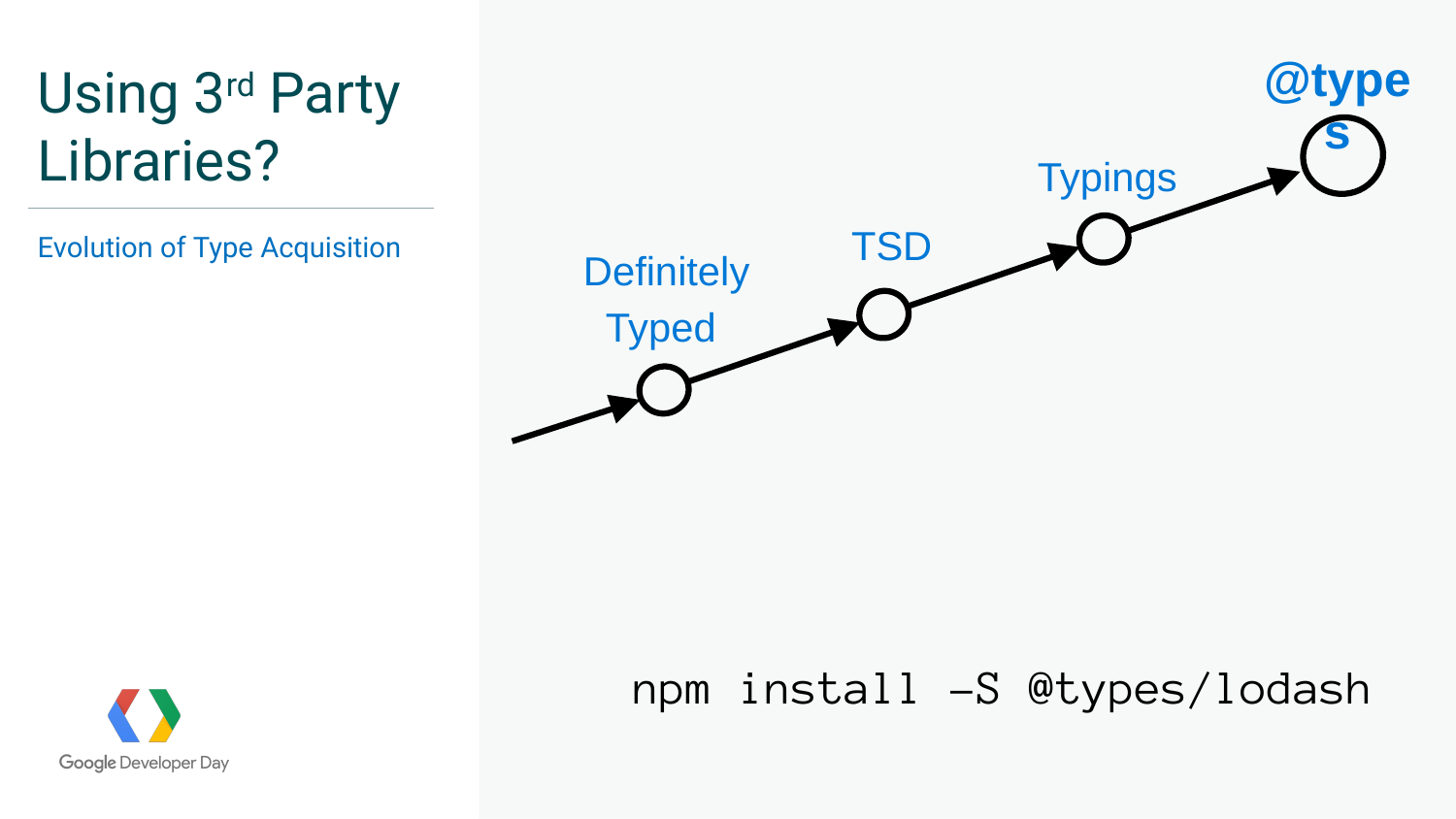

@types

Typings

TSD

Definitely
Typed

# Using 3rd Party Libraries?
Evolution of Type Acquisition
npm install -S @types/lodash